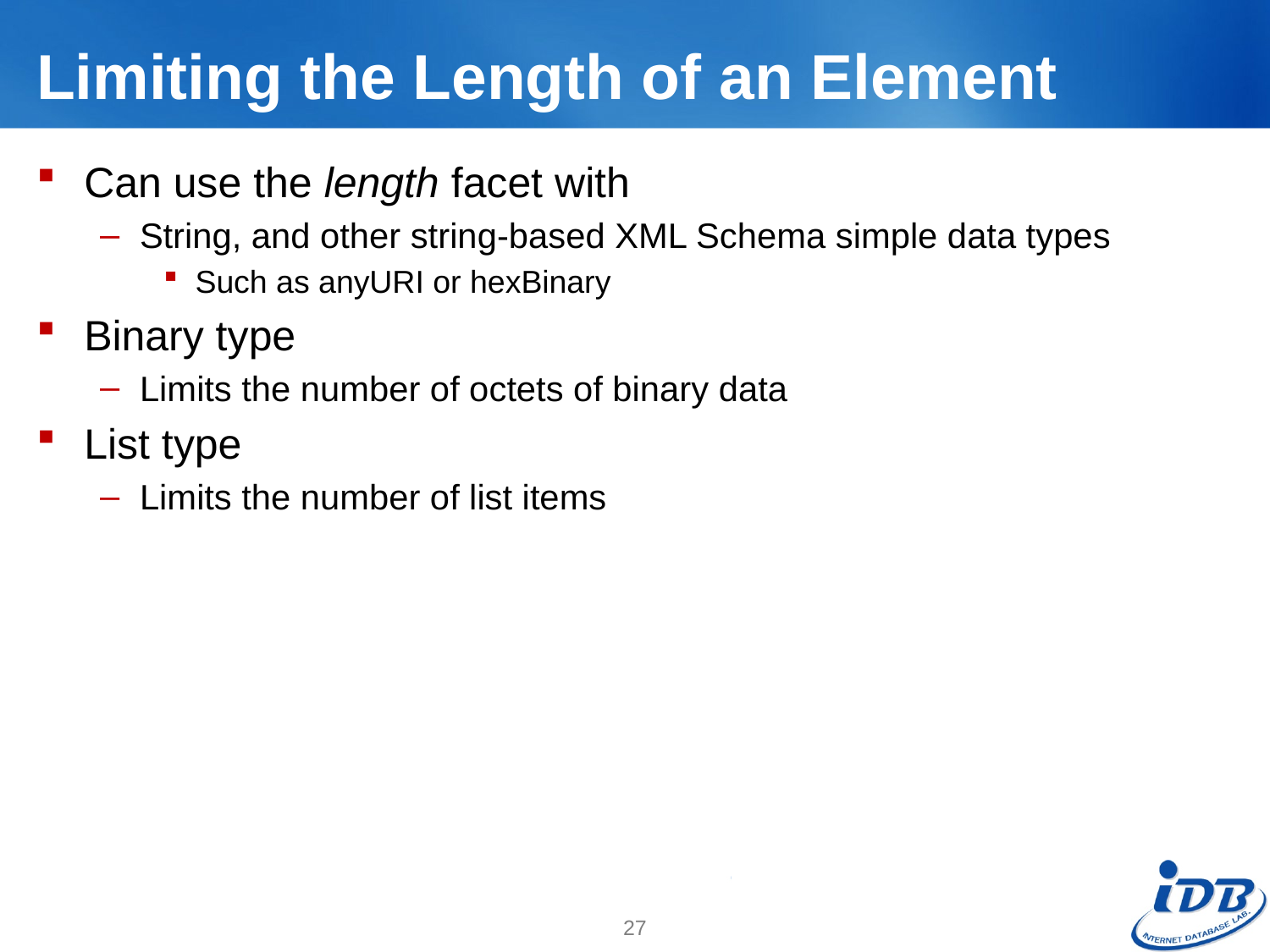

# Limiting the Length of an Element
Can use the length facet with
String, and other string-based XML Schema simple data types
Such as anyURI or hexBinary
Binary type
Limits the number of octets of binary data
List type
Limits the number of list items
27